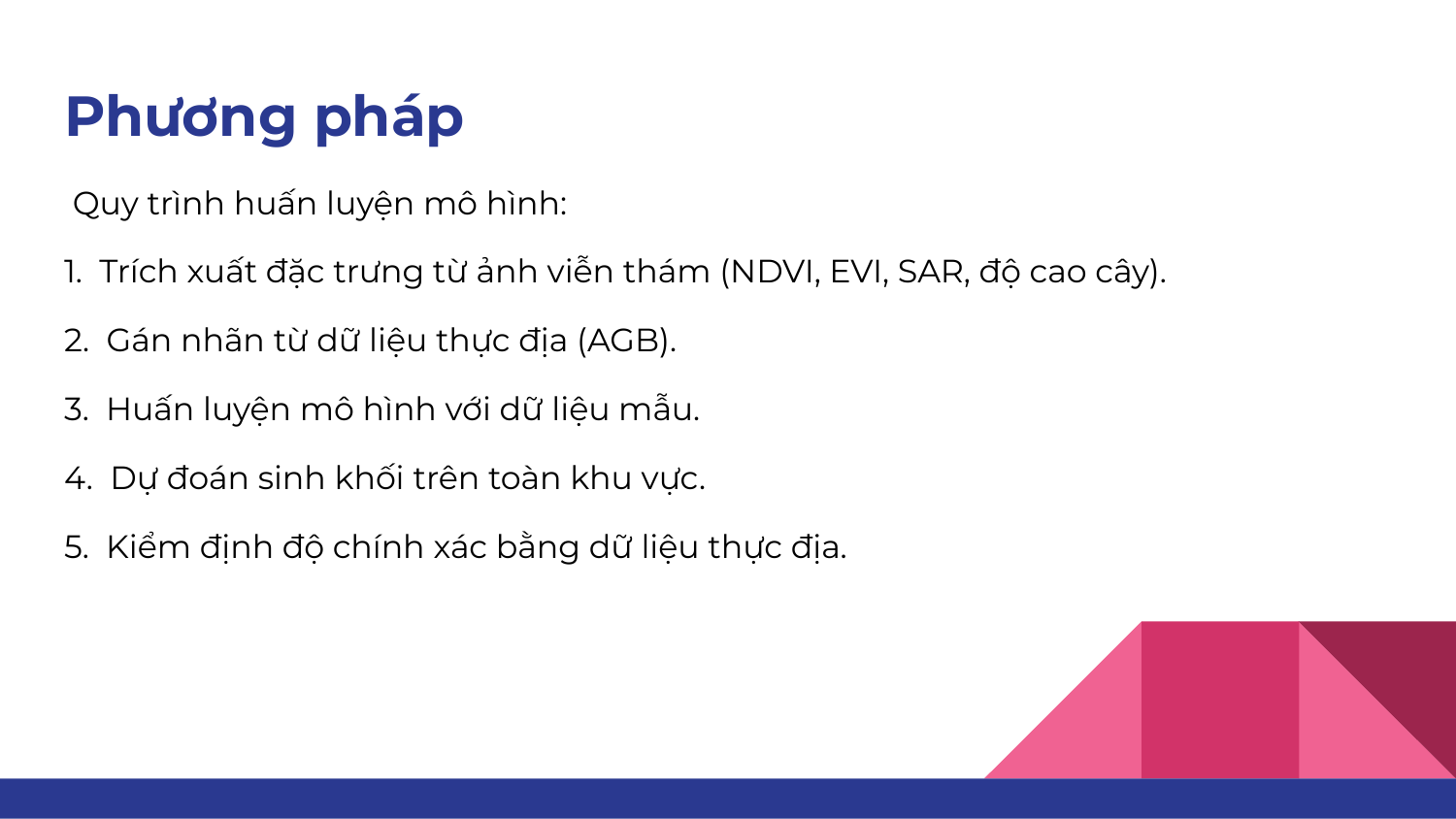

# Phương pháp
 Quy trình huấn luyện mô hình:
1️.  Trích xuất đặc trưng từ ảnh viễn thám (NDVI, EVI, SAR, độ cao cây).
2️.  Gán nhãn từ dữ liệu thực địa (AGB).
3️.  Huấn luyện mô hình với dữ liệu mẫu.
4️.  Dự đoán sinh khối trên toàn khu vực.
5️.  Kiểm định độ chính xác bằng dữ liệu thực địa.